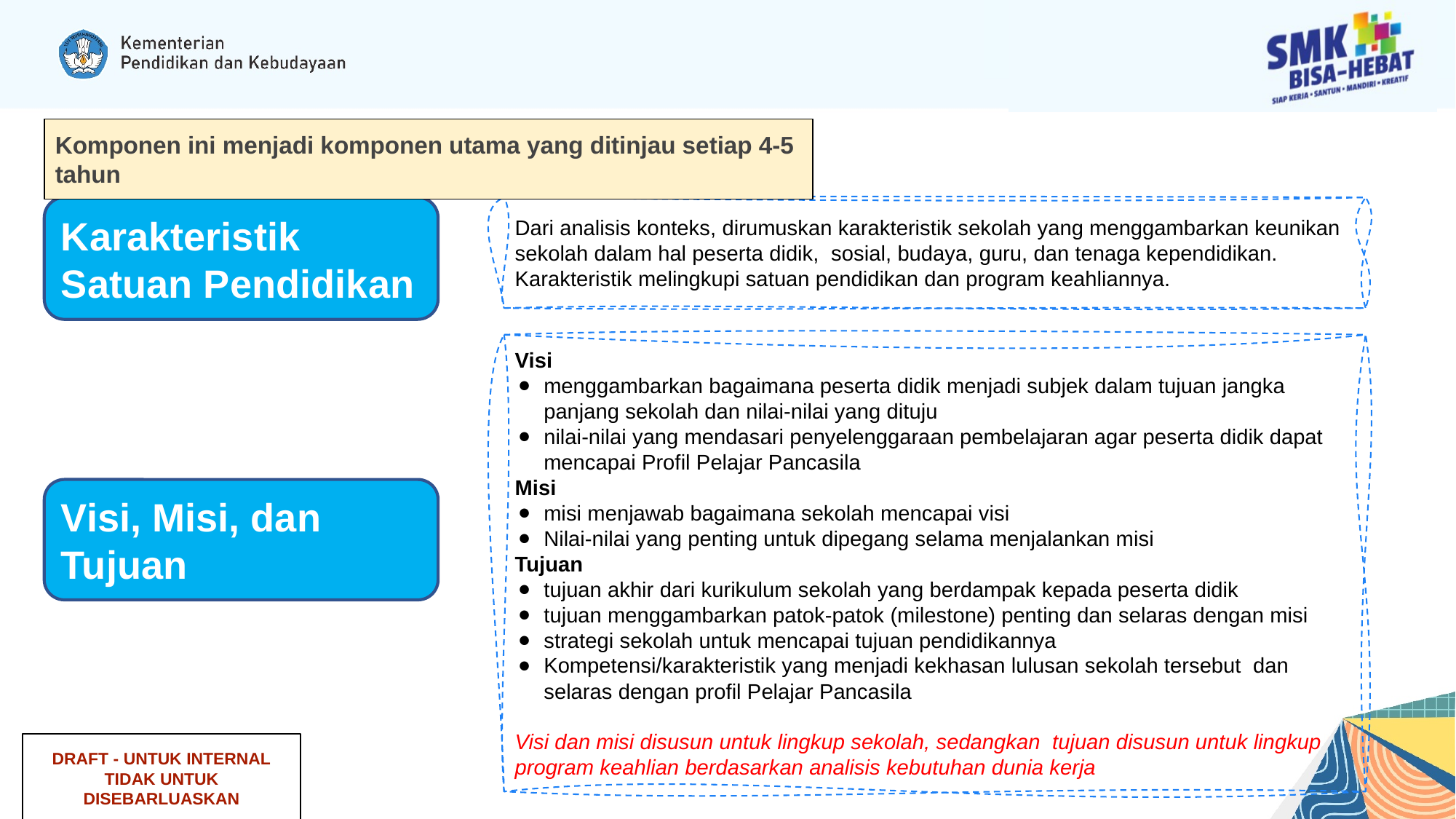

Komponen ini menjadi komponen utama yang ditinjau setiap 4-5 tahun
Dari analisis konteks, dirumuskan karakteristik sekolah yang menggambarkan keunikan sekolah dalam hal peserta didik,  sosial, budaya, guru, dan tenaga kependidikan. Karakteristik melingkupi satuan pendidikan dan program keahliannya.
Karakteristik Satuan Pendidikan
Visi
menggambarkan bagaimana peserta didik menjadi subjek dalam tujuan jangka panjang sekolah dan nilai-nilai yang dituju
nilai-nilai yang mendasari penyelenggaraan pembelajaran agar peserta didik dapat mencapai Profil Pelajar Pancasila
Misi
misi menjawab bagaimana sekolah mencapai visi
Nilai-nilai yang penting untuk dipegang selama menjalankan misi
Tujuan
tujuan akhir dari kurikulum sekolah yang berdampak kepada peserta didik
tujuan menggambarkan patok-patok (milestone) penting dan selaras dengan misi
strategi sekolah untuk mencapai tujuan pendidikannya
Kompetensi/karakteristik yang menjadi kekhasan lulusan sekolah tersebut  dan selaras dengan profil Pelajar Pancasila

Visi dan misi disusun untuk lingkup sekolah, sedangkan  tujuan disusun untuk lingkup program keahlian berdasarkan analisis kebutuhan dunia kerja
Visi, Misi, dan Tujuan
DRAFT - UNTUK INTERNAL
TIDAK UNTUK DISEBARLUASKAN